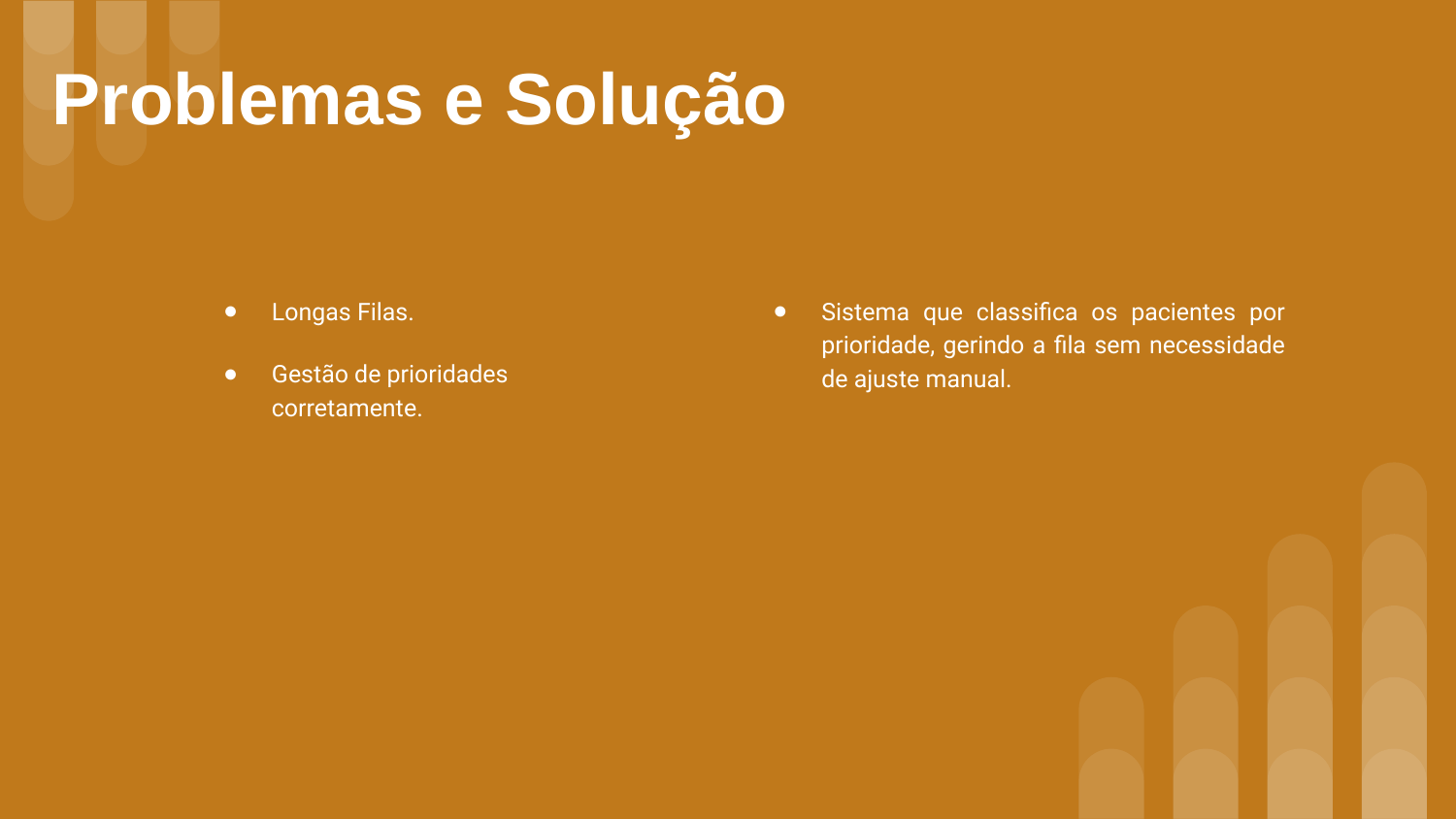

# Problemas e Solução
Longas Filas.
Gestão de prioridades corretamente.
Sistema que classifica os pacientes por prioridade, gerindo a fila sem necessidade de ajuste manual.